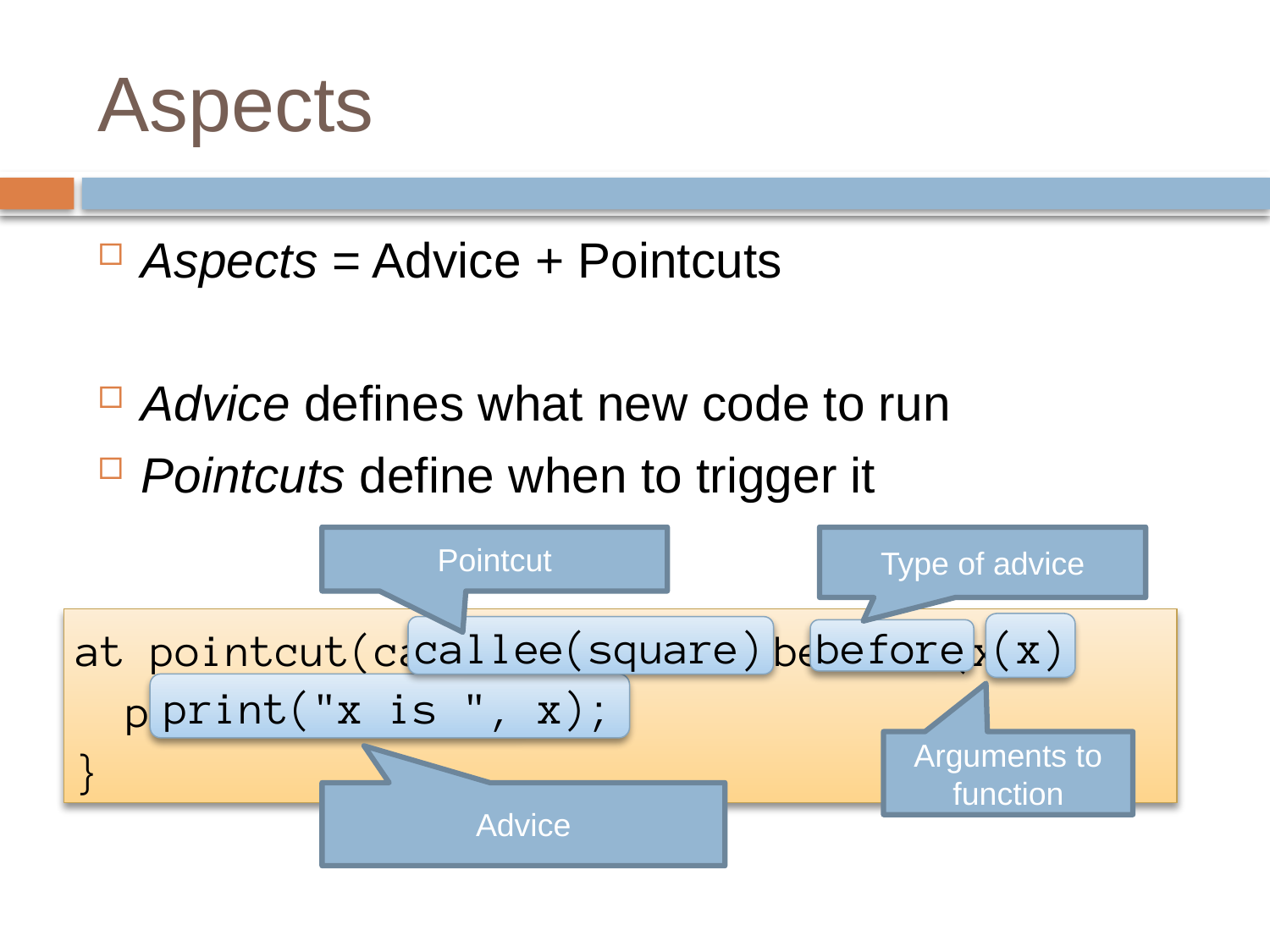

# Aspects
Aspects = Advice + Pointcuts

Advice defines what new code to run
Pointcuts define when to trigger it
Pointcut
Type of advice
at pointcut(callee(square)) before (x) {
  print("x is ", x);
}
(x)
callee(square)
before
print("x is ", x);
Arguments to function
Advice